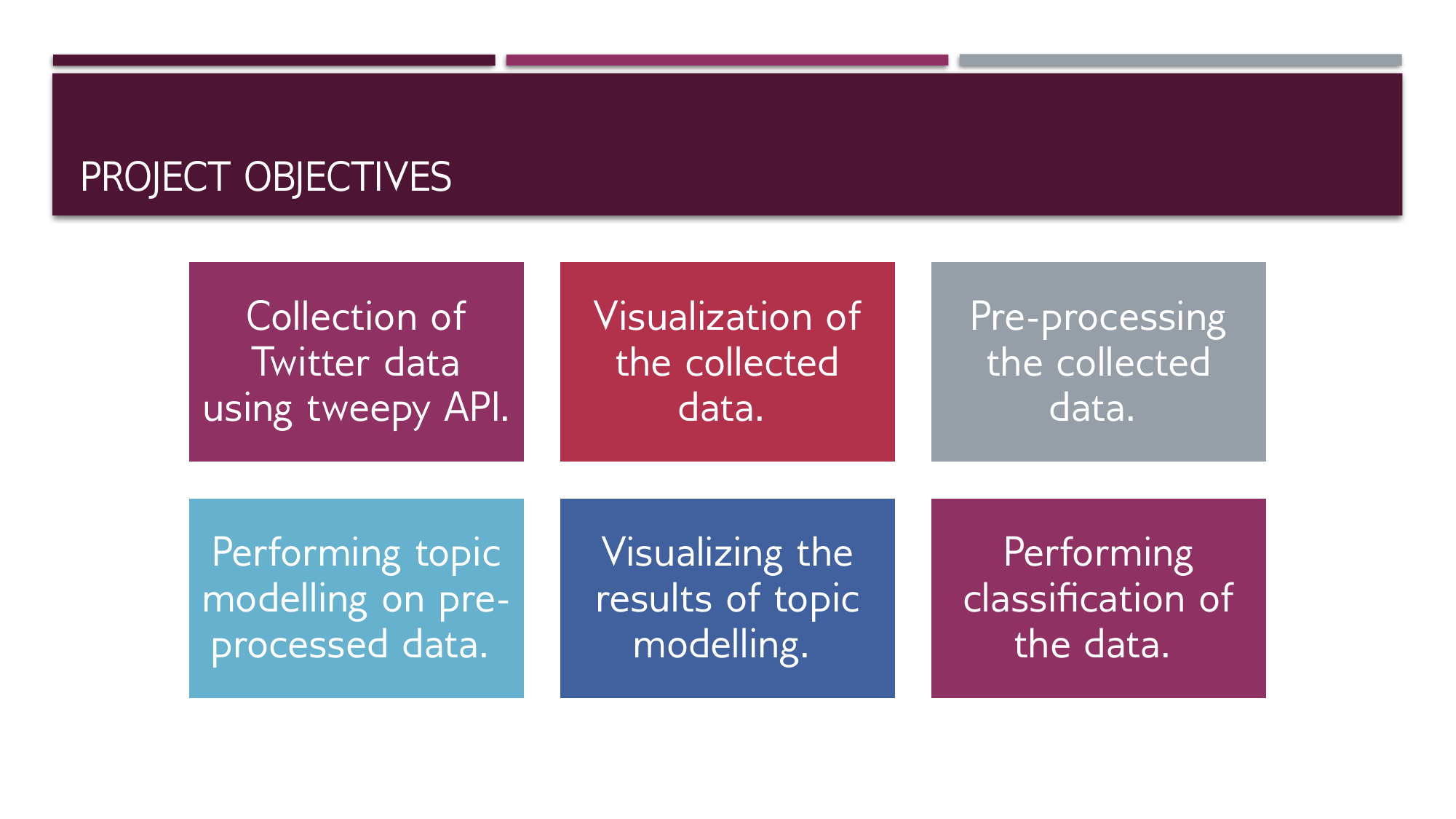

# Project objectives
Collection of Twitter data using tweepy API.
Visualization of the collected data.
Pre-processing the collected data.
Performing topic modelling on pre-processed data.
Visualizing the results of topic modelling.
Performing classification of the data.